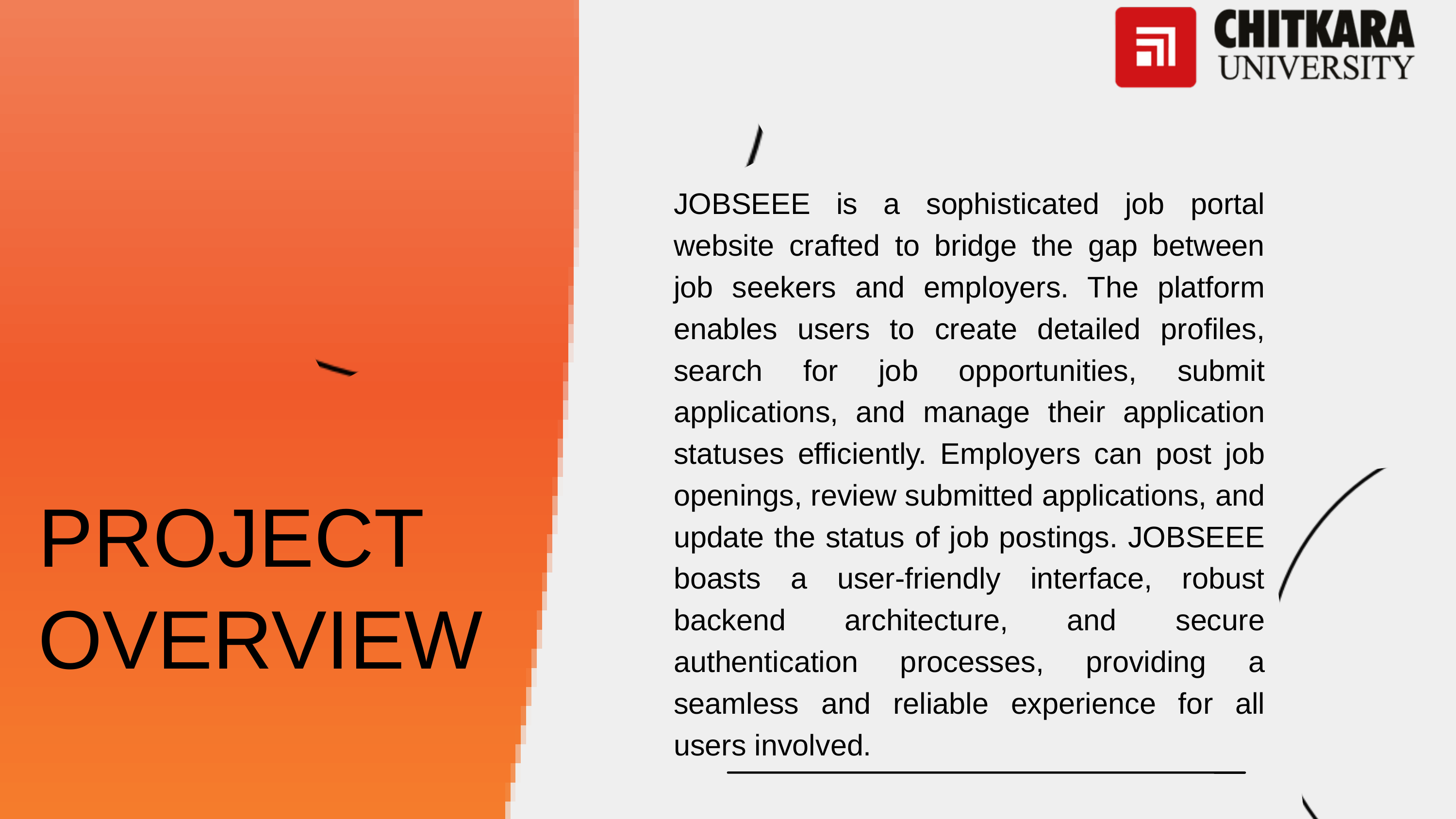

JOBSEEE is a sophisticated job portal website crafted to bridge the gap between job seekers and employers. The platform enables users to create detailed profiles, search for job opportunities, submit applications, and manage their application statuses efficiently. Employers can post job openings, review submitted applications, and update the status of job postings. JOBSEEE boasts a user-friendly interface, robust backend architecture, and secure authentication processes, providing a seamless and reliable experience for all users involved.

PROJECT
OVERVIEW